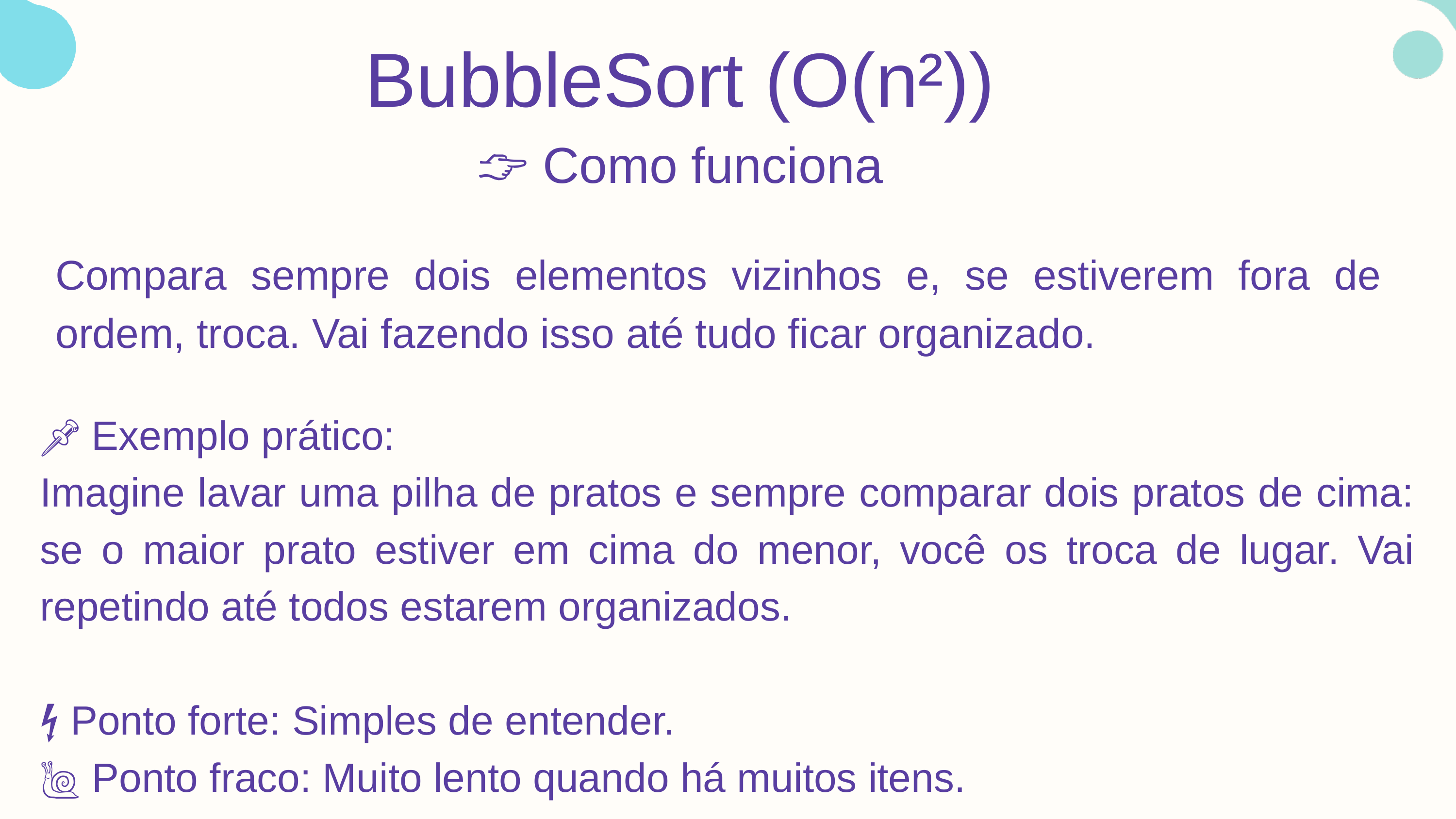

BubbleSort (O(n²))
👉 Como funciona
Compara sempre dois elementos vizinhos e, se estiverem fora de ordem, troca. Vai fazendo isso até tudo ficar organizado.
📌 Exemplo prático:
Imagine lavar uma pilha de pratos e sempre comparar dois pratos de cima: se o maior prato estiver em cima do menor, você os troca de lugar. Vai repetindo até todos estarem organizados.

⚡ Ponto forte: Simples de entender.
🐌 Ponto fraco: Muito lento quando há muitos itens.